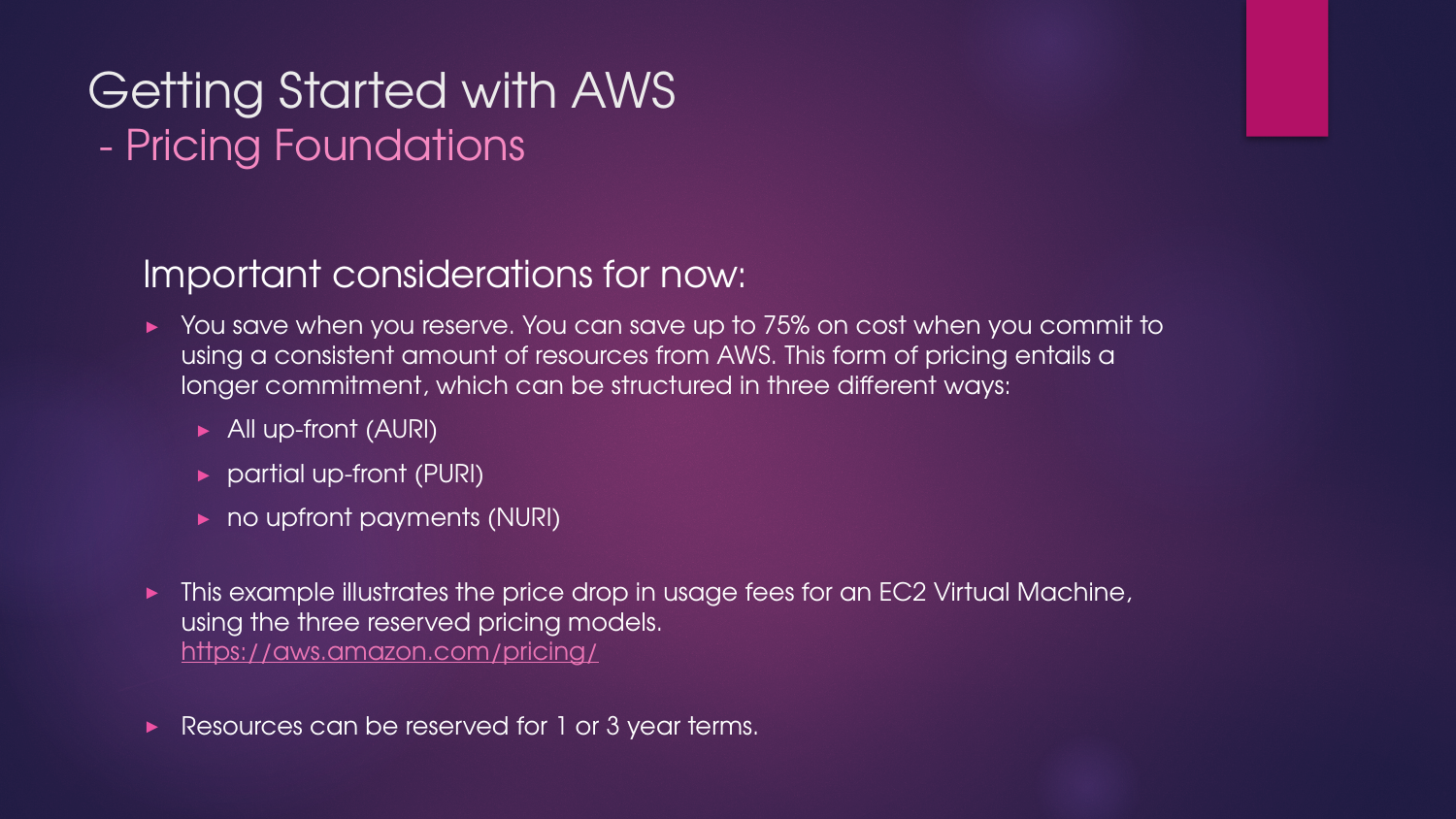

# Getting Started with AWS - Pricing Foundations
Important considerations for now:
You save when you reserve. You can save up to 75% on cost when you commit to using a consistent amount of resources from AWS. This form of pricing entails a longer commitment, which can be structured in three different ways:
All up-front (AURI)
partial up-front (PURI)
no upfront payments (NURI)
This example illustrates the price drop in usage fees for an EC2 Virtual Machine, using the three reserved pricing models.
https://aws.amazon.com/pricing/
Resources can be reserved for 1 or 3 year terms.